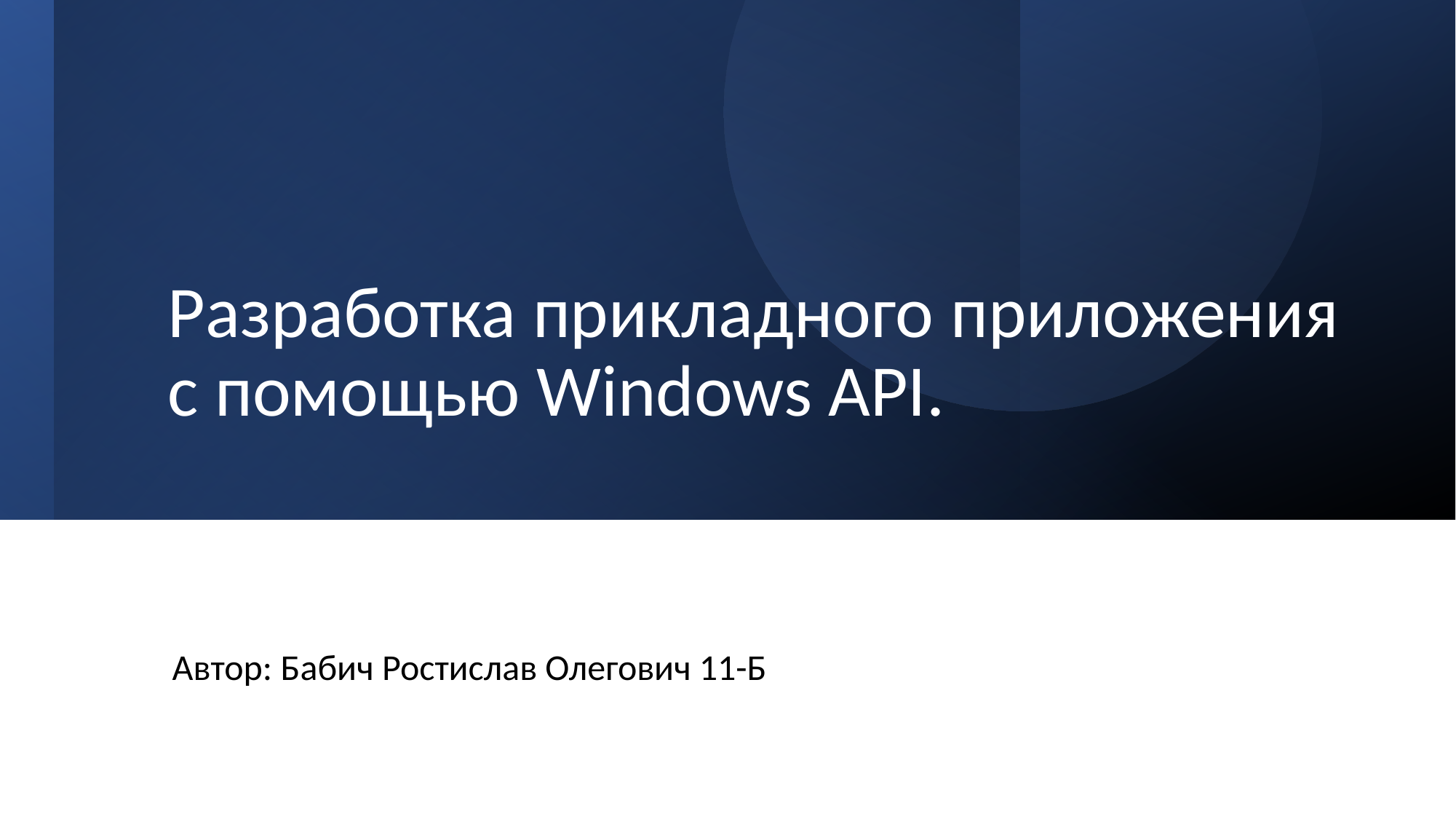

# Разработка прикладного приложения с помощью Windows API.
Автор: Бабич Ростислав Олегович 11-Б